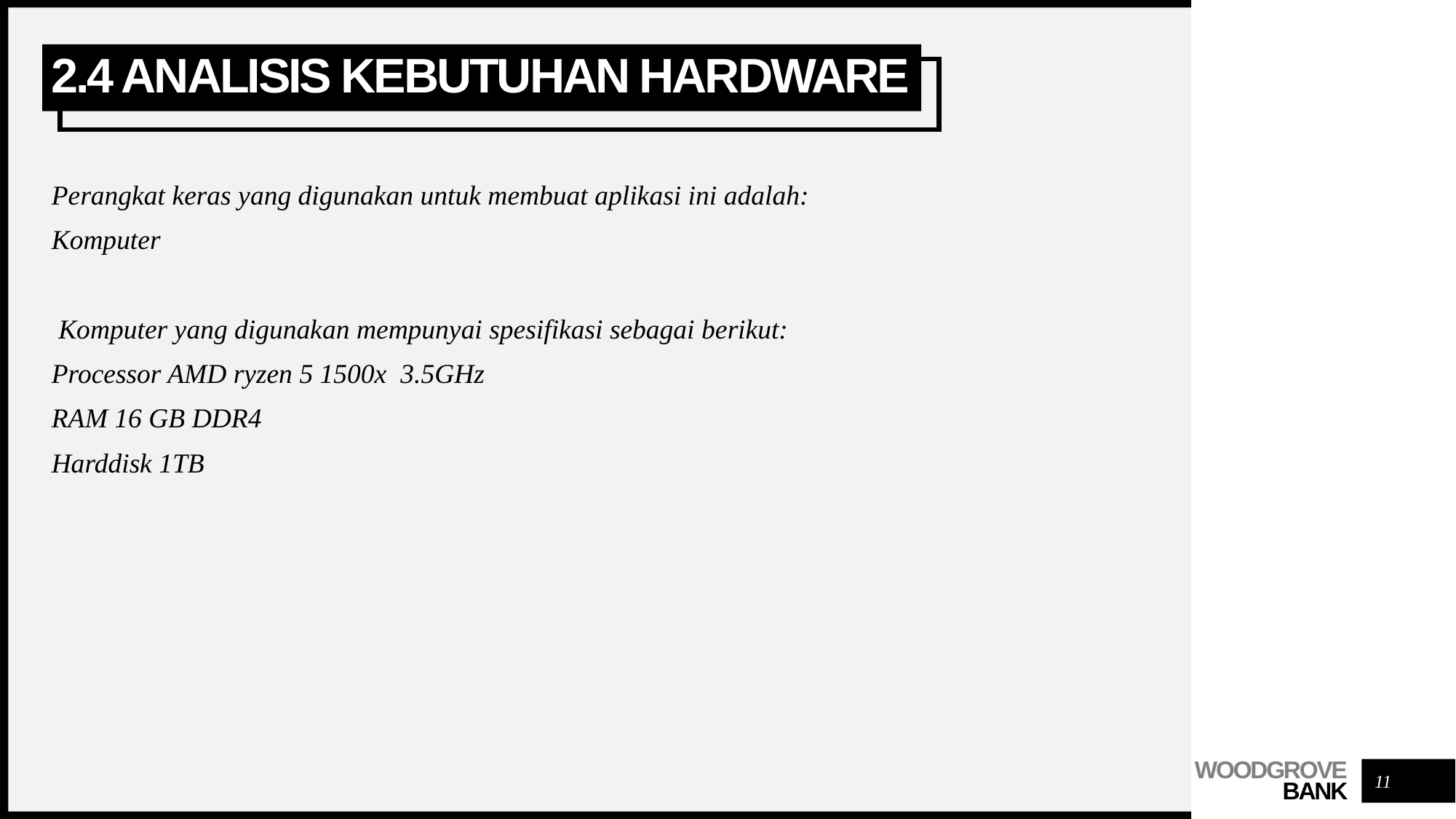

# 2.4 analisis kebutuhan hardware

Perangkat keras yang digunakan untuk membuat aplikasi ini adalah:
Komputer

 Komputer yang digunakan mempunyai spesifikasi sebagai berikut:
Processor AMD ryzen 5 1500x  3.5GHz
RAM 16 GB DDR4
Harddisk 1TB

11